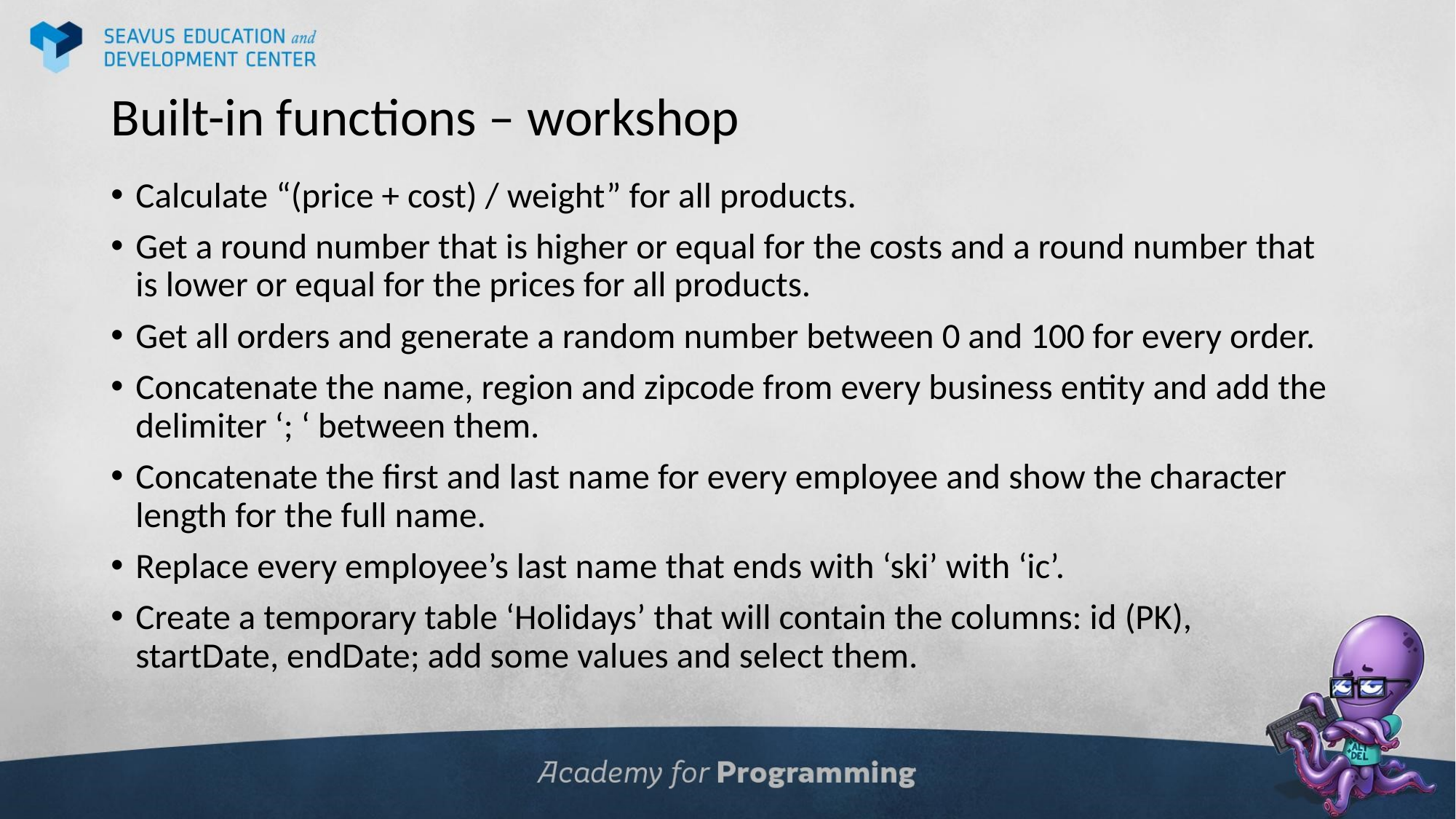

# Built-in functions – workshop
Calculate “(price + cost) / weight” for all products.
Get a round number that is higher or equal for the costs and a round number that is lower or equal for the prices for all products.
Get all orders and generate a random number between 0 and 100 for every order.
Concatenate the name, region and zipcode from every business entity and add the delimiter ‘; ‘ between them.
Concatenate the first and last name for every employee and show the character length for the full name.
Replace every employee’s last name that ends with ‘ski’ with ‘ic’.
Create a temporary table ‘Holidays’ that will contain the columns: id (PK), startDate, endDate; add some values and select them.